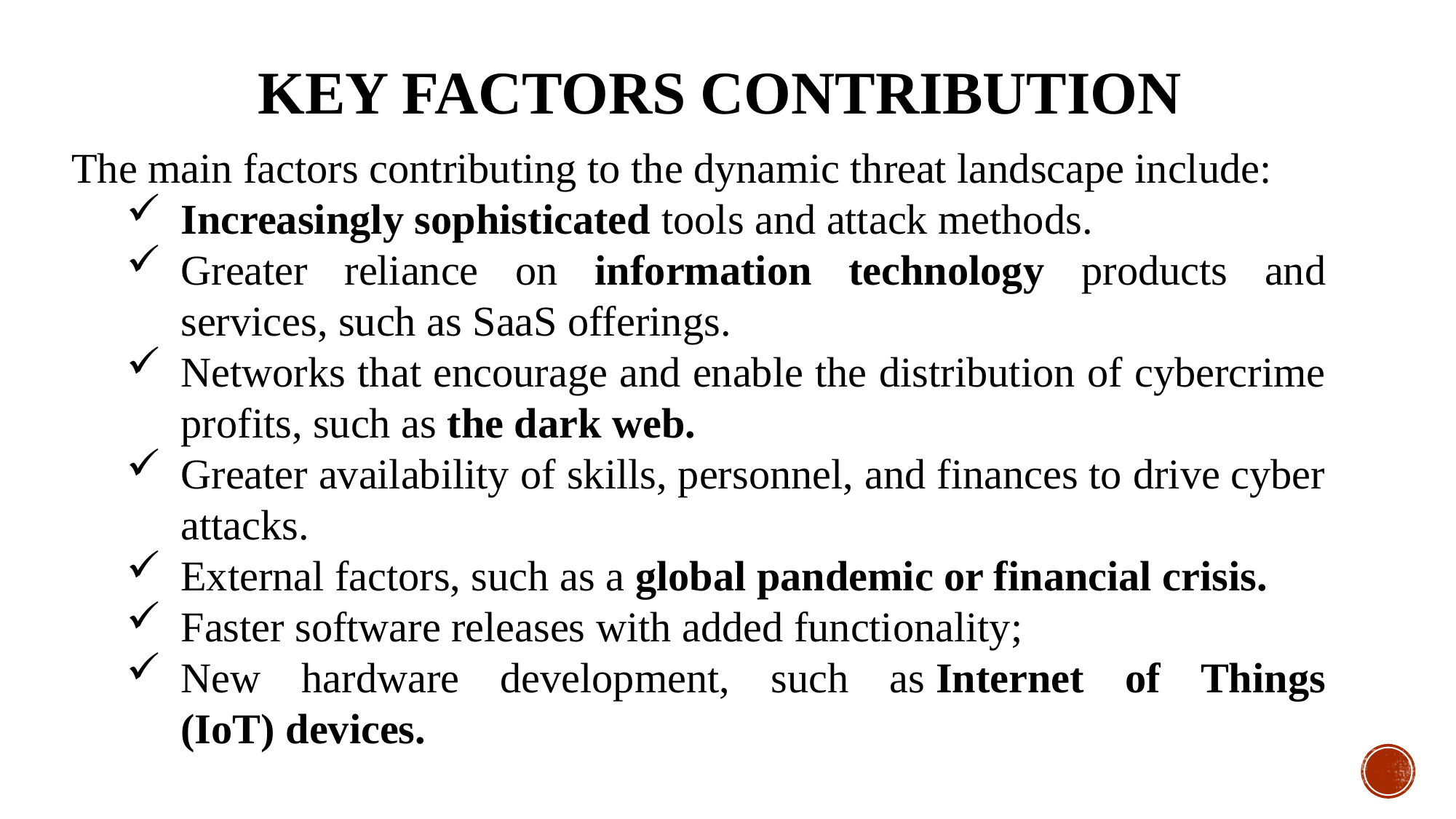

# Key factors contribution
The main factors contributing to the dynamic threat landscape include:
Increasingly sophisticated tools and attack methods.
Greater reliance on information technology products and services, such as SaaS offerings.
Networks that encourage and enable the distribution of cybercrime profits, such as the dark web.
Greater availability of skills, personnel, and finances to drive cyber attacks.
External factors, such as a global pandemic or financial crisis.
Faster software releases with added functionality;
New hardware development, such as Internet of Things (IoT) devices.